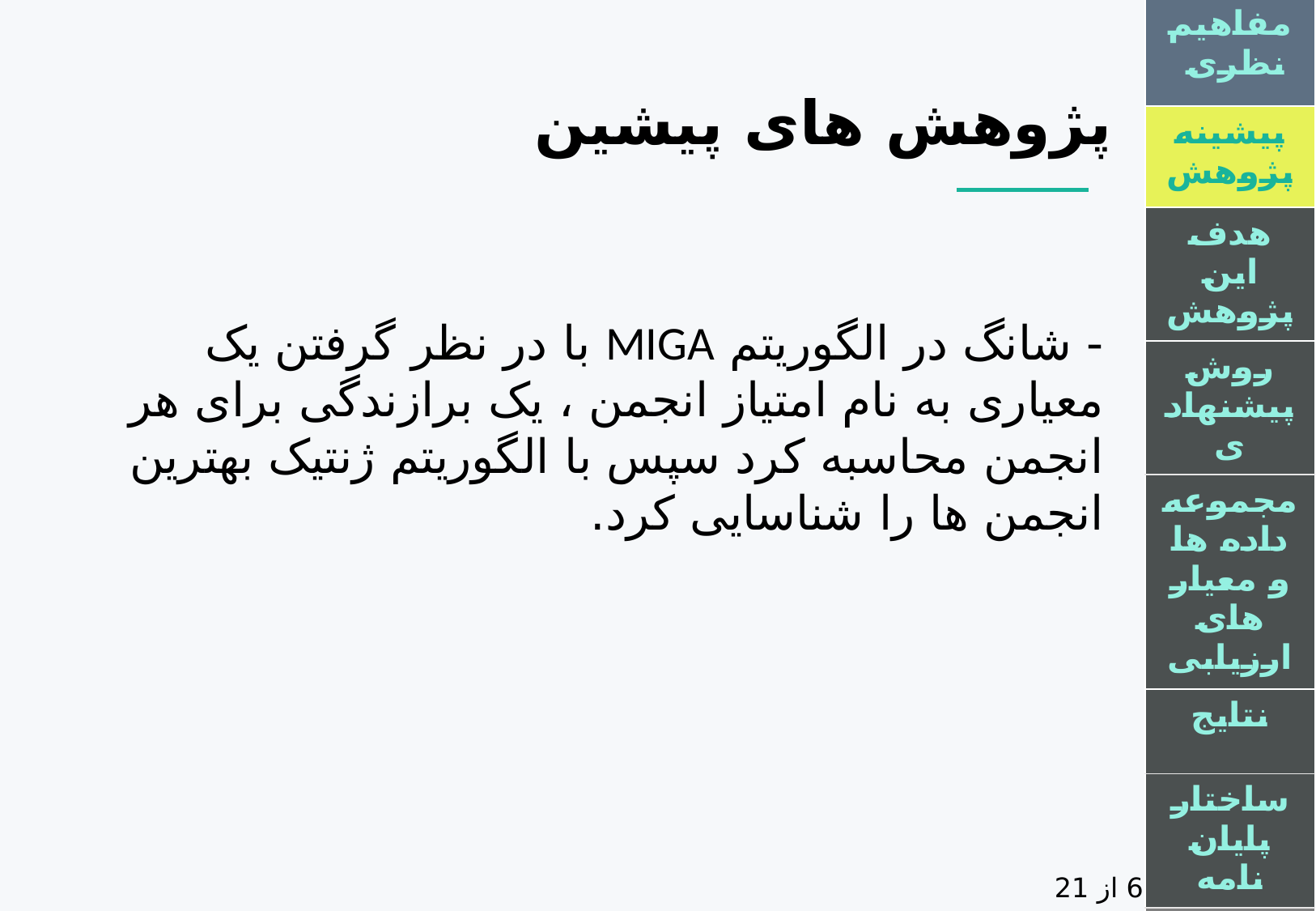

| مفاهیم نظری |
| --- |
| پیشینه پژوهش |
| هدف این پژوهش |
| روش پیشنهادی |
| مجموعه داده ها و معیار های ارزیابی |
| نتایج |
| ساختار پایان نامه |
| مراجع |
پژوهش های پیشین

- شانگ در الگوریتم MIGA با در نظر گرفتن یک معیاری به نام امتیاز انجمن ، یک برازندگی برای هر انجمن محاسبه کرد سپس با الگوریتم ژنتیک بهترین انجمن ها را شناسایی کرد.
6 از 21